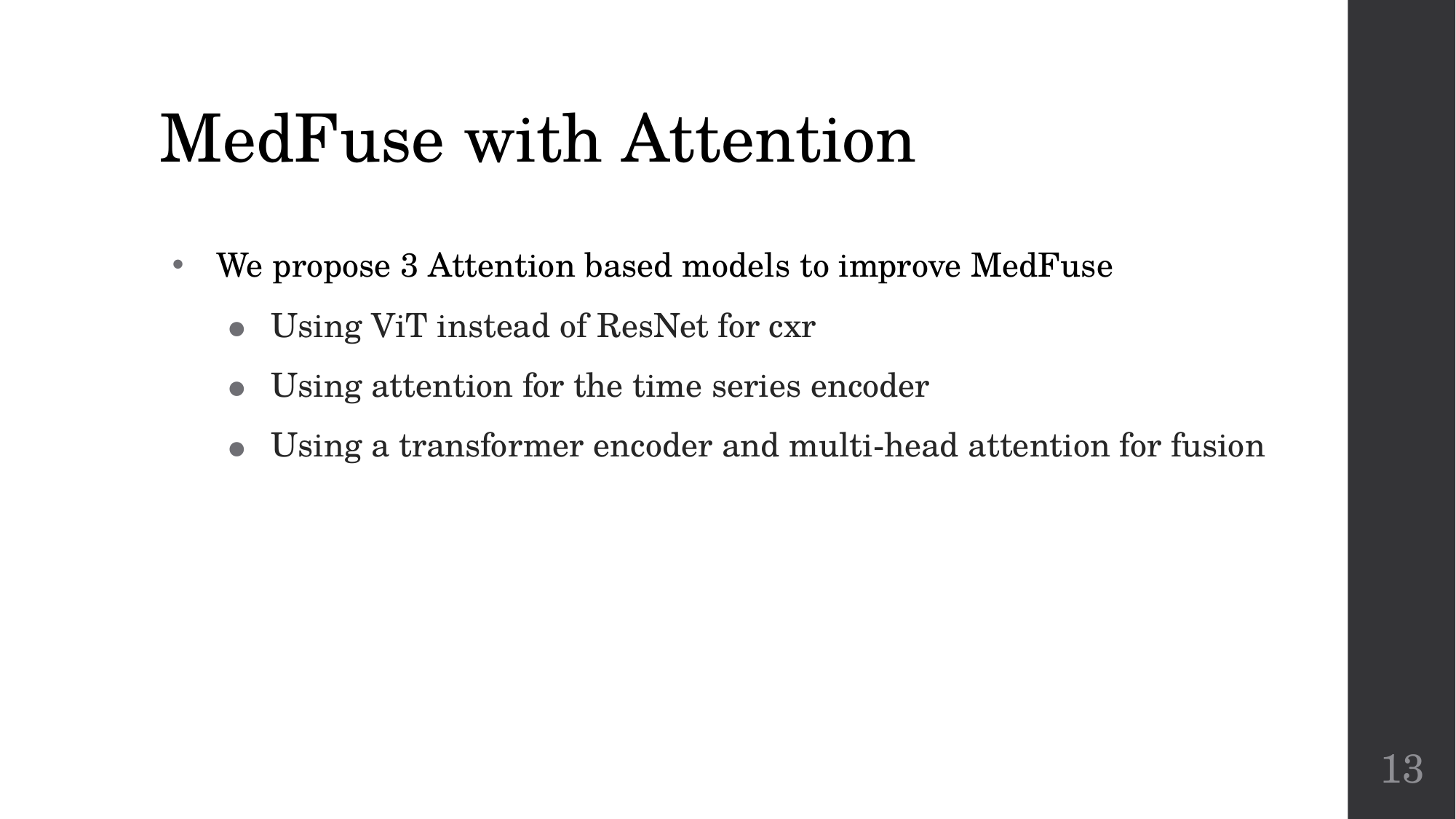

# MedFuse with Attention
We propose 3 Attention based models to improve MedFuse
Using ViT instead of ResNet for cxr
Using attention for the time series encoder
Using a transformer encoder and multi-head attention for fusion

13